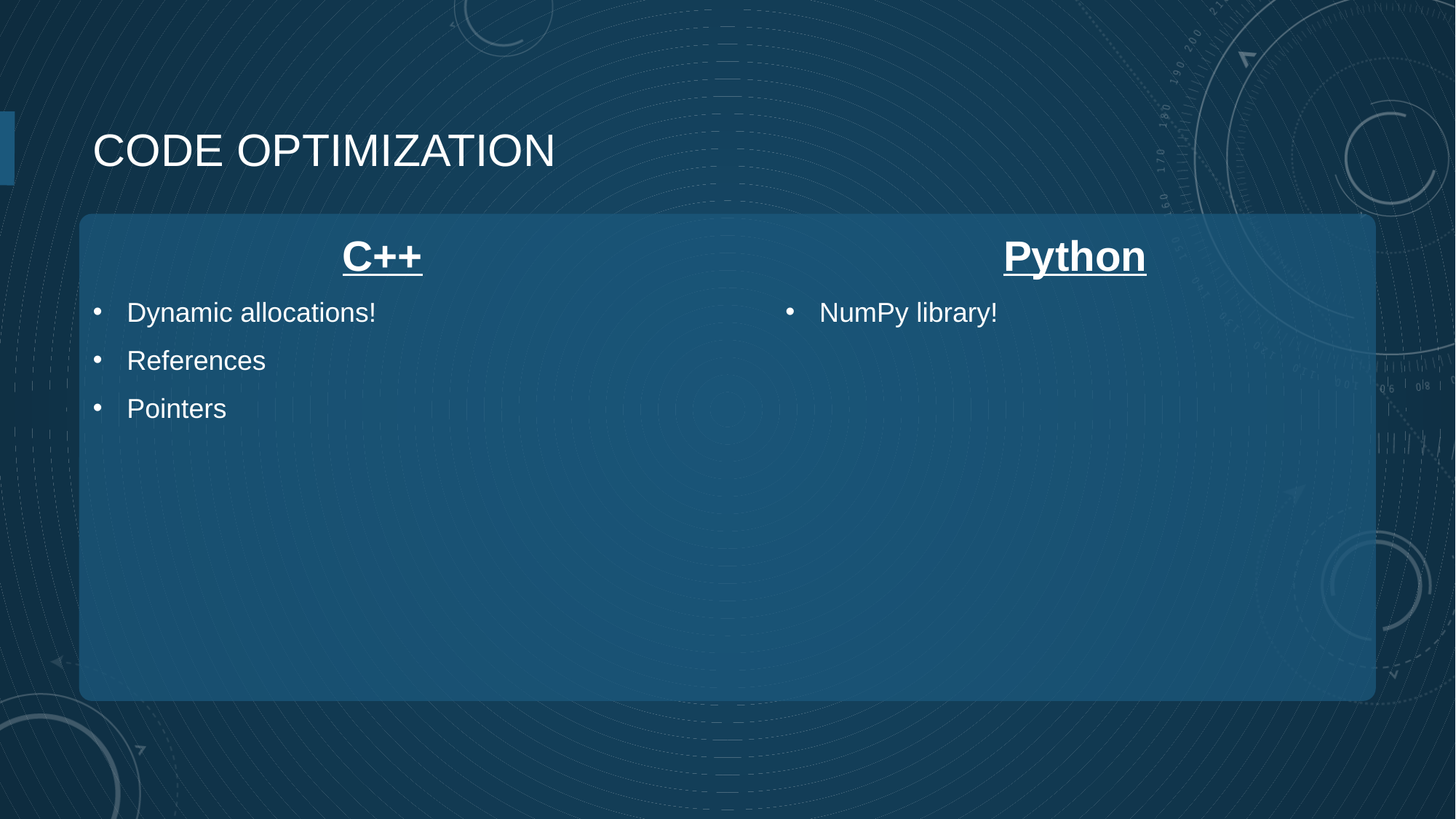

# CODE OPTIMIZATION
C++
Dynamic allocations!
References
Pointers

Python
NumPy library!